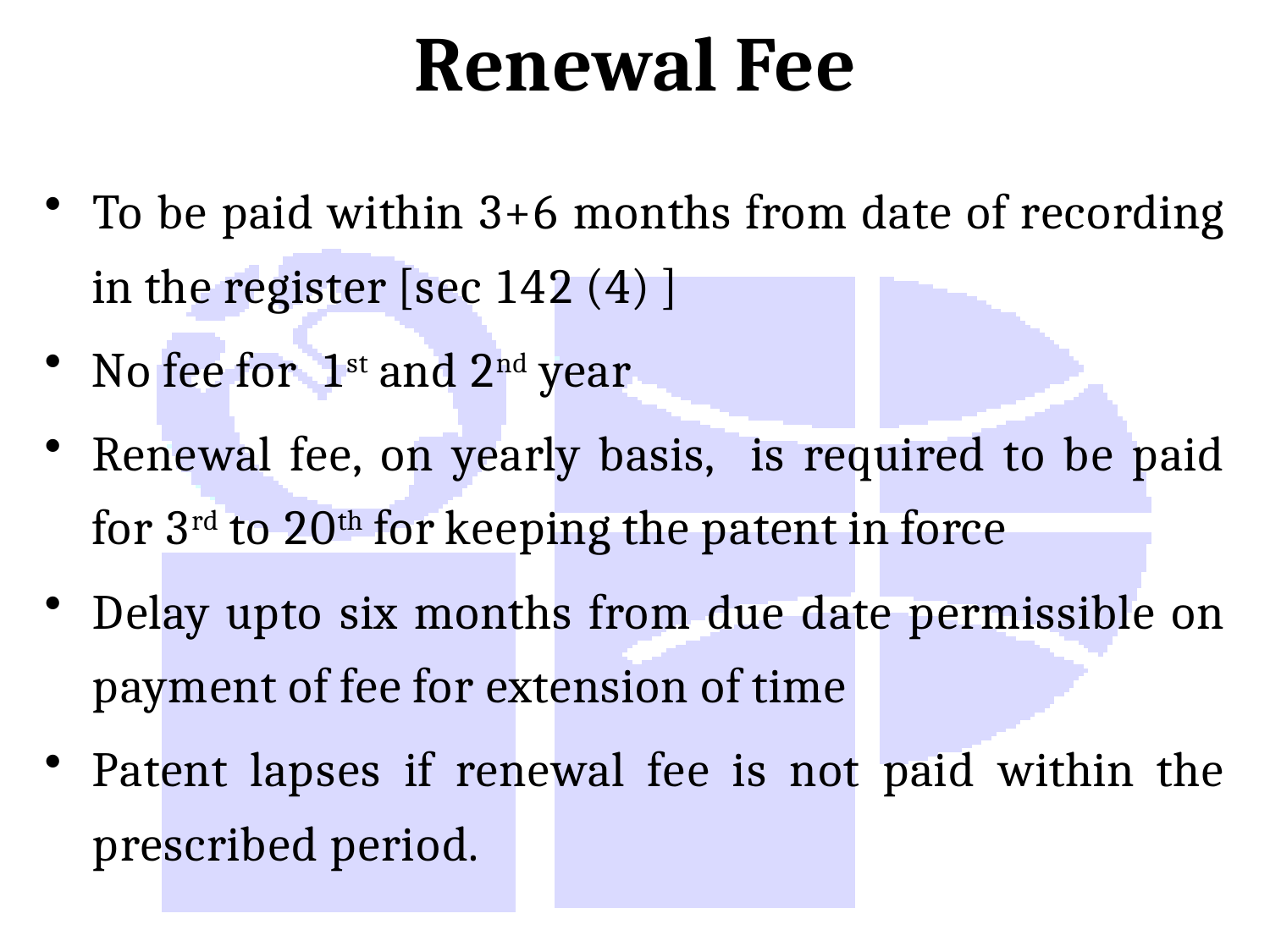

# Renewal Fee
To be paid within 3+6 months from date of recording in the register [sec 142 (4) ]
No fee for  1st and 2nd year
Renewal fee, on yearly basis,  is required to be paid for 3rd to 20th for keeping the patent in force
Delay upto six months from due date permissible on payment of fee for extension of time
Patent lapses if renewal fee is not paid within the prescribed period.